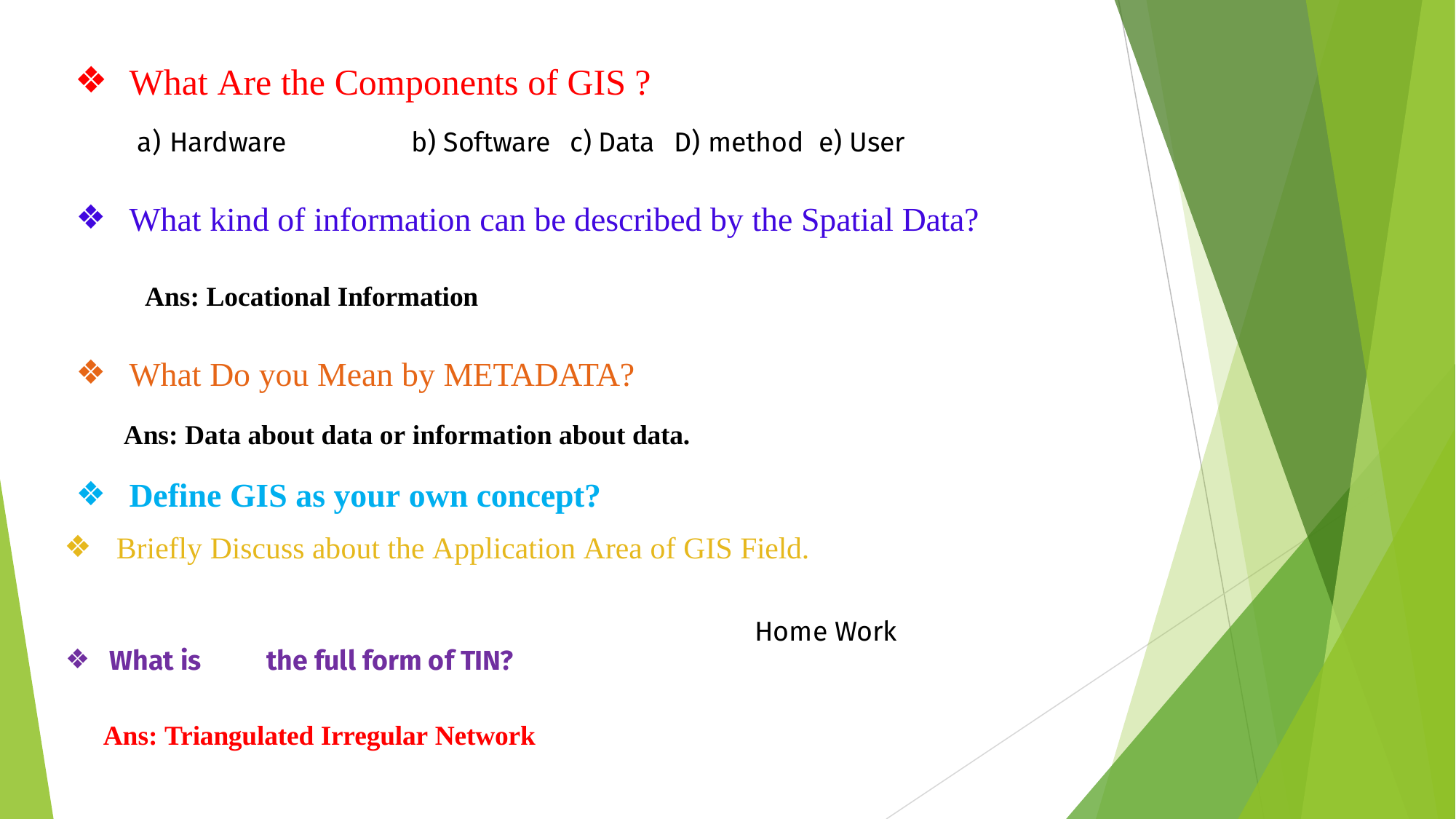

What Are the Components of GIS ?
Hardware	b) Software	c) Data	D) method	e) User

What kind of information can be described by the Spatial Data?

Ans: Locational Information

What Do you Mean by METADATA?
Ans: Data about data or information about data.
Define GIS as your own concept?
Briefly Discuss about the Application Area of GIS Field.

Home Work
What is	the full form of TIN?

Ans: Triangulated Irregular Network